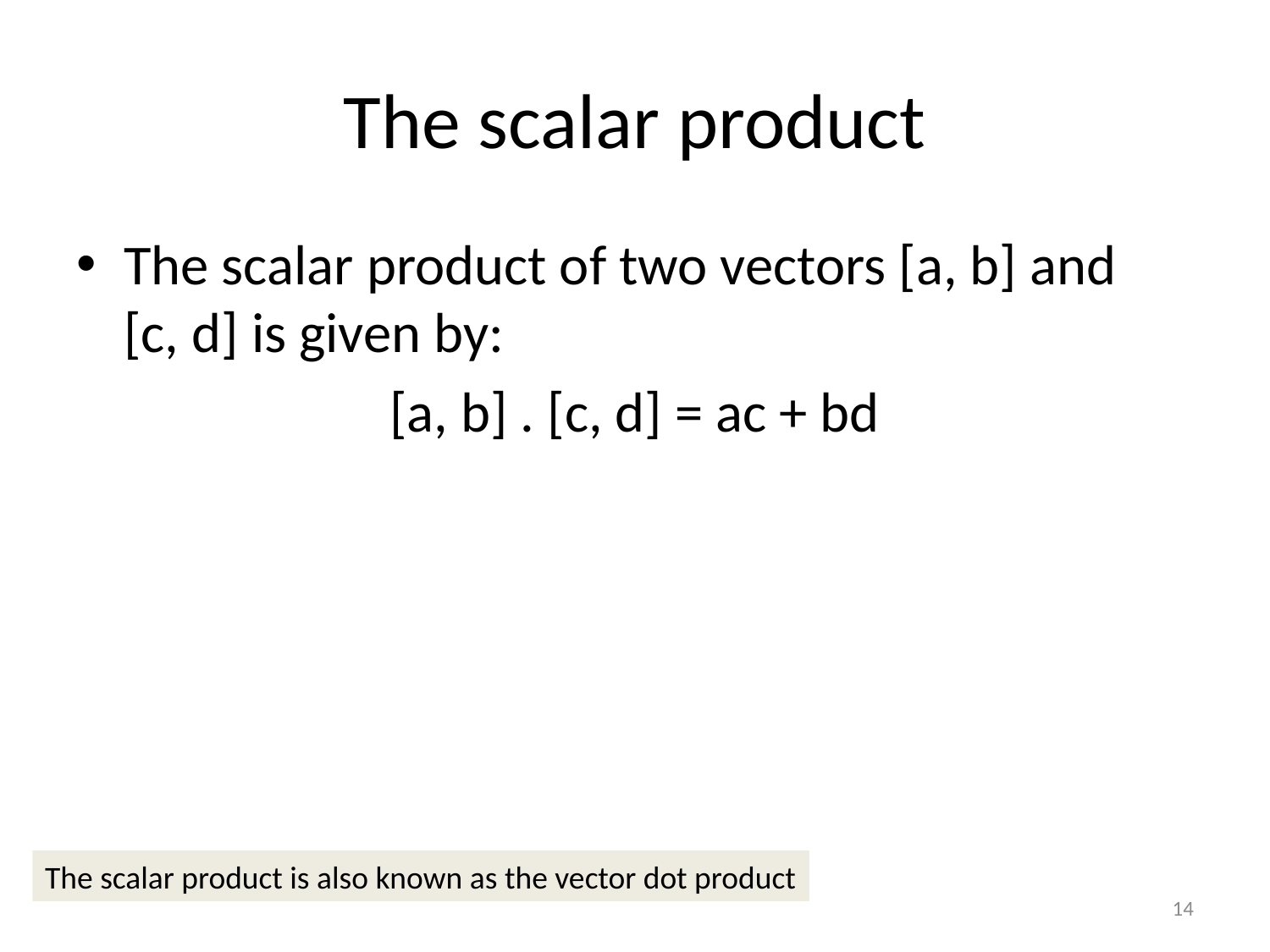

# The scalar product
The scalar product of two vectors [a, b] and  [c, d] is given by:
[a, b] . [c, d] = ac + bd

The scalar product is also known as the vector dot product
14